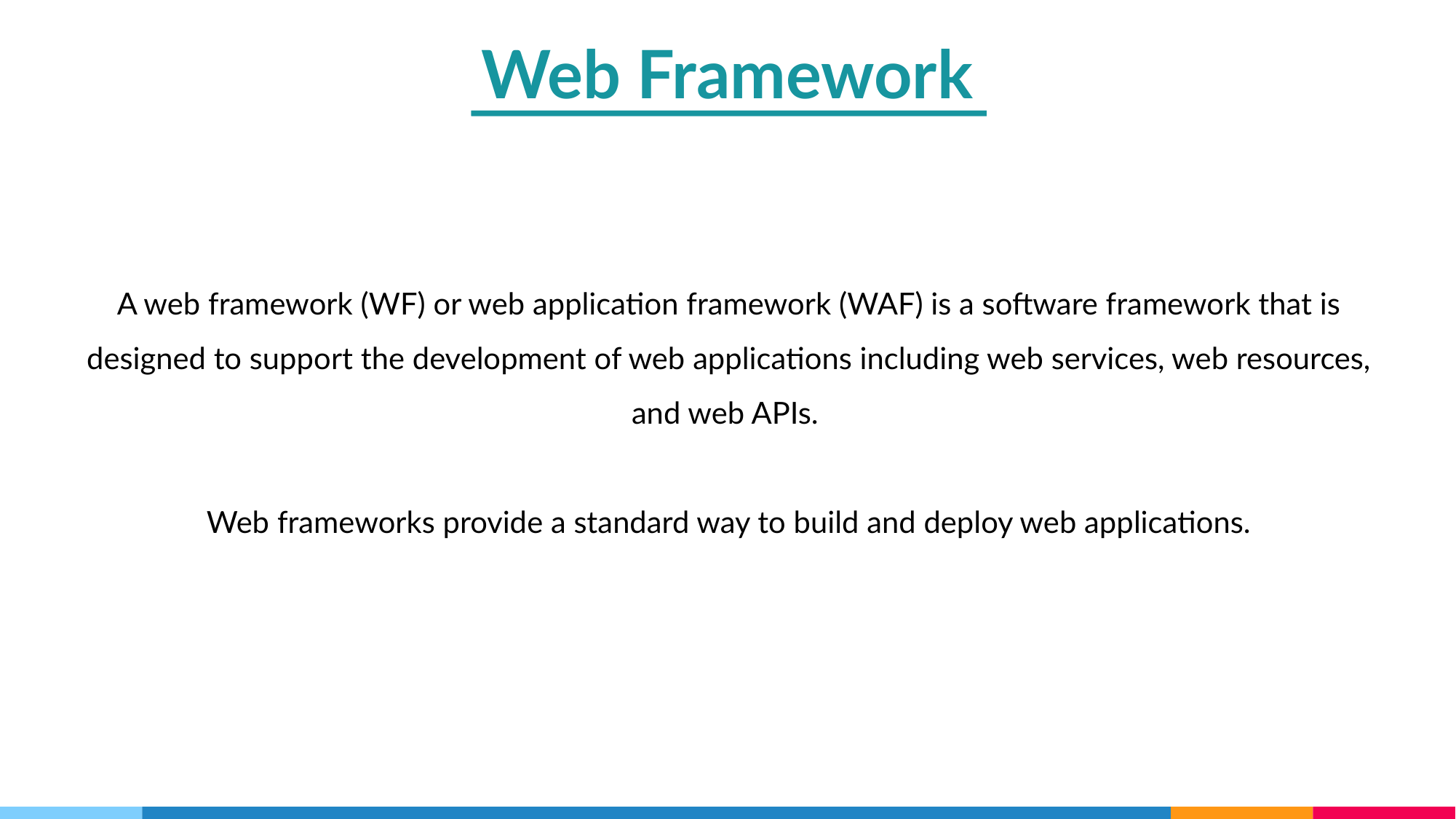

Web Framework

A web framework (WF) or web application framework (WAF) is a software framework that is designed to support the development of web applications including web services, web resources, and web APIs.

Web frameworks provide a standard way to build and deploy web applications.